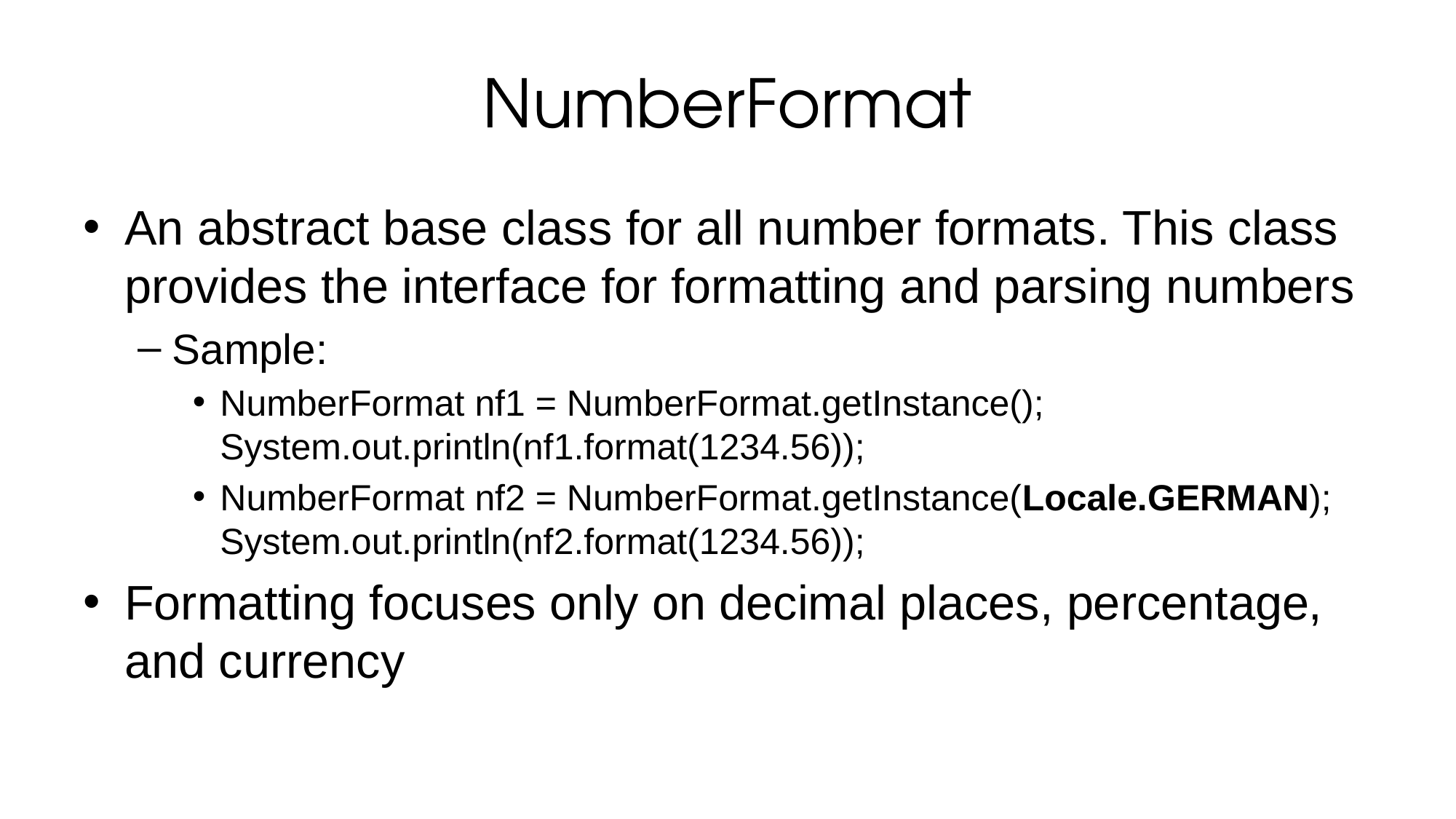

# NumberFormat
An abstract base class for all number formats. This class provides the interface for formatting and parsing numbers
Sample:
NumberFormat nf1 = NumberFormat.getInstance(); System.out.println(nf1.format(1234.56));
NumberFormat nf2 = NumberFormat.getInstance(Locale.GERMAN); System.out.println(nf2.format(1234.56));
Formatting focuses only on decimal places, percentage, and currency